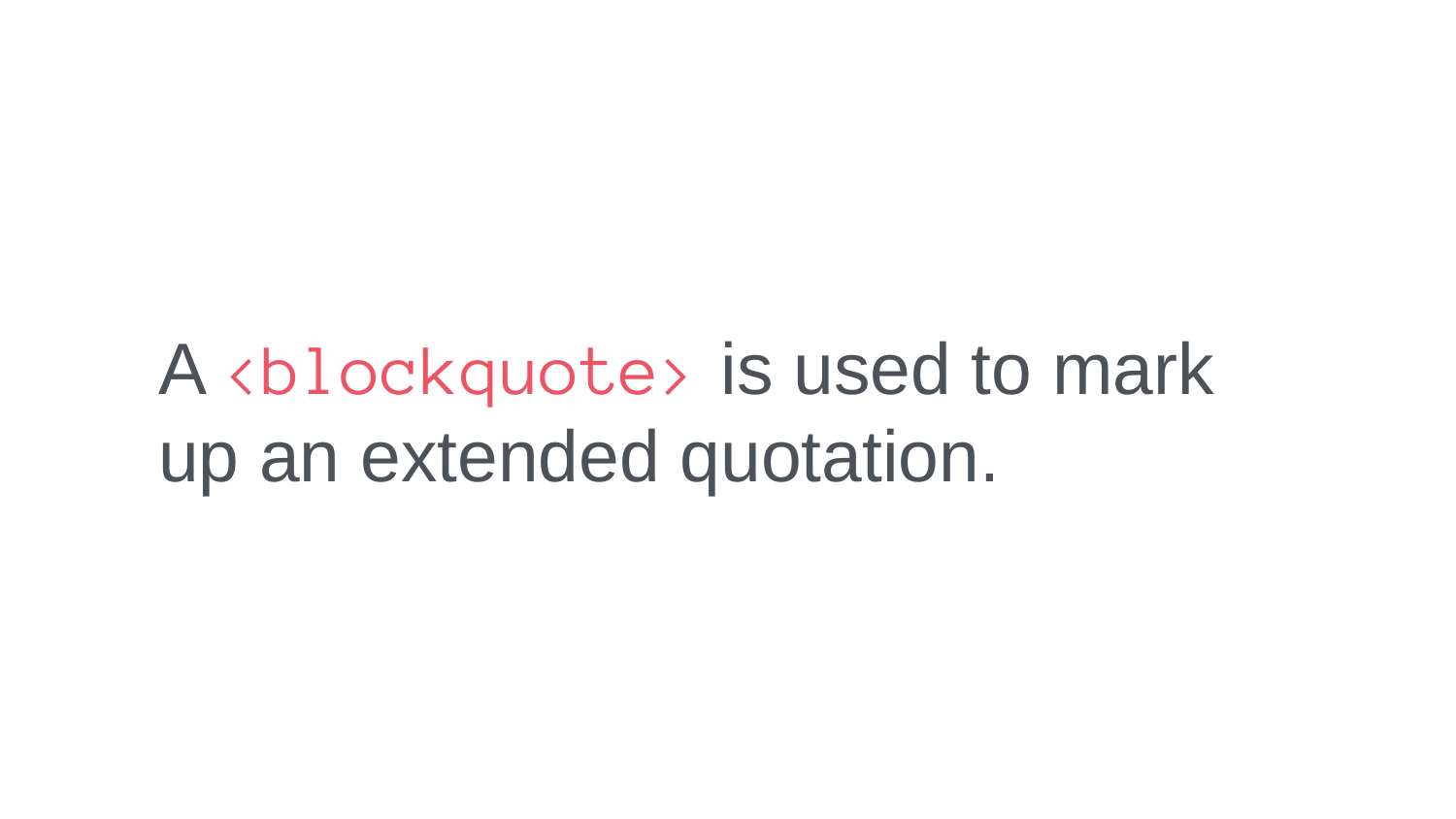

A <blockquote> is used to mark up an extended quotation.